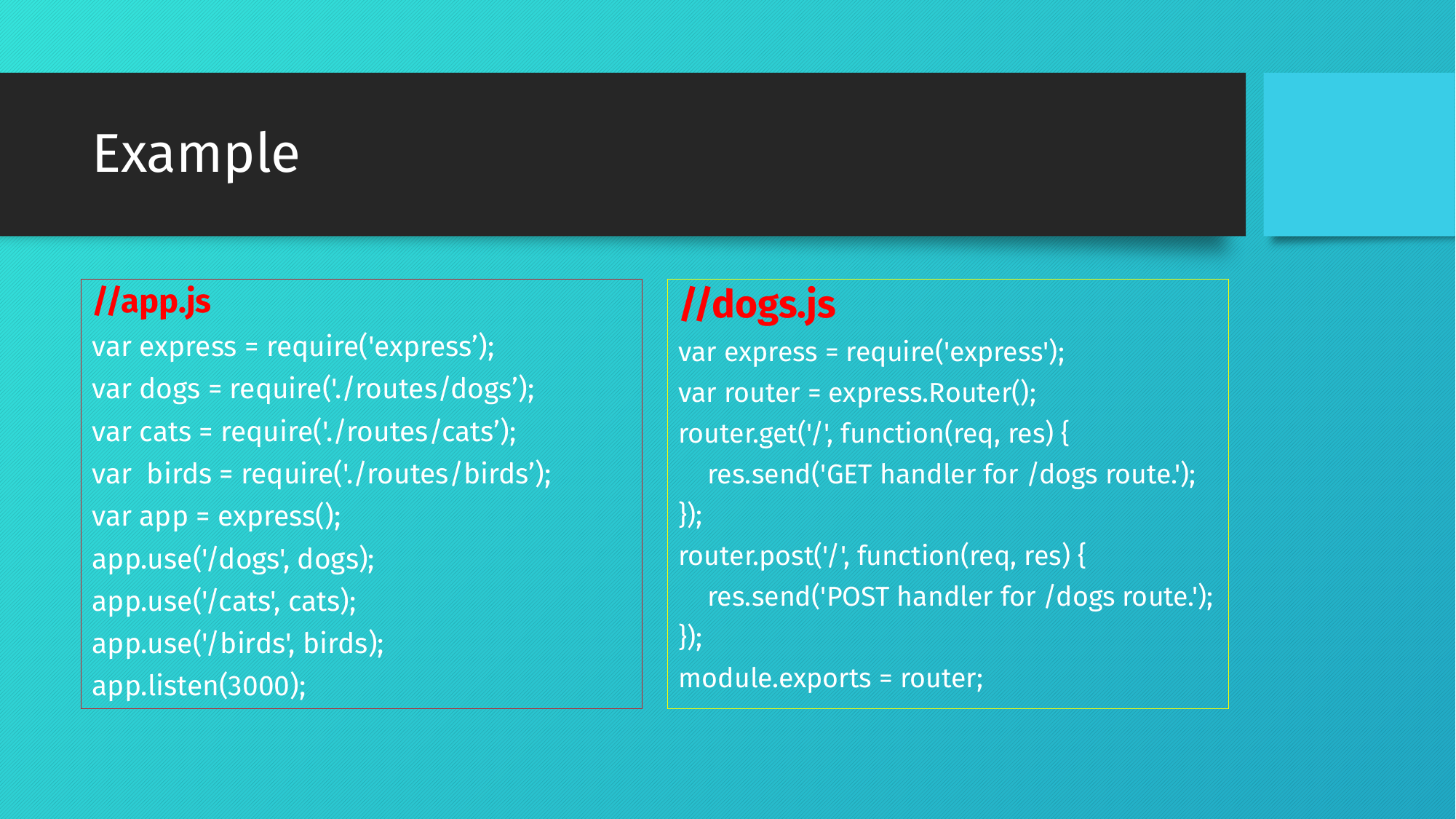

# Example
//app.js
var express = require('express’);
var dogs = require('./routes/dogs’);
var cats = require('./routes/cats’);
var  birds = require('./routes/birds’);
var app = express();
app.use('/dogs', dogs);
app.use('/cats', cats);
app.use('/birds', birds);
app.listen(3000);
//dogs.js
var express = require('express');
var router = express.Router();
router.get('/', function(req, res) {
    res.send('GET handler for /dogs route.');
});
router.post('/', function(req, res) {
    res.send('POST handler for /dogs route.');
});
module.exports = router;